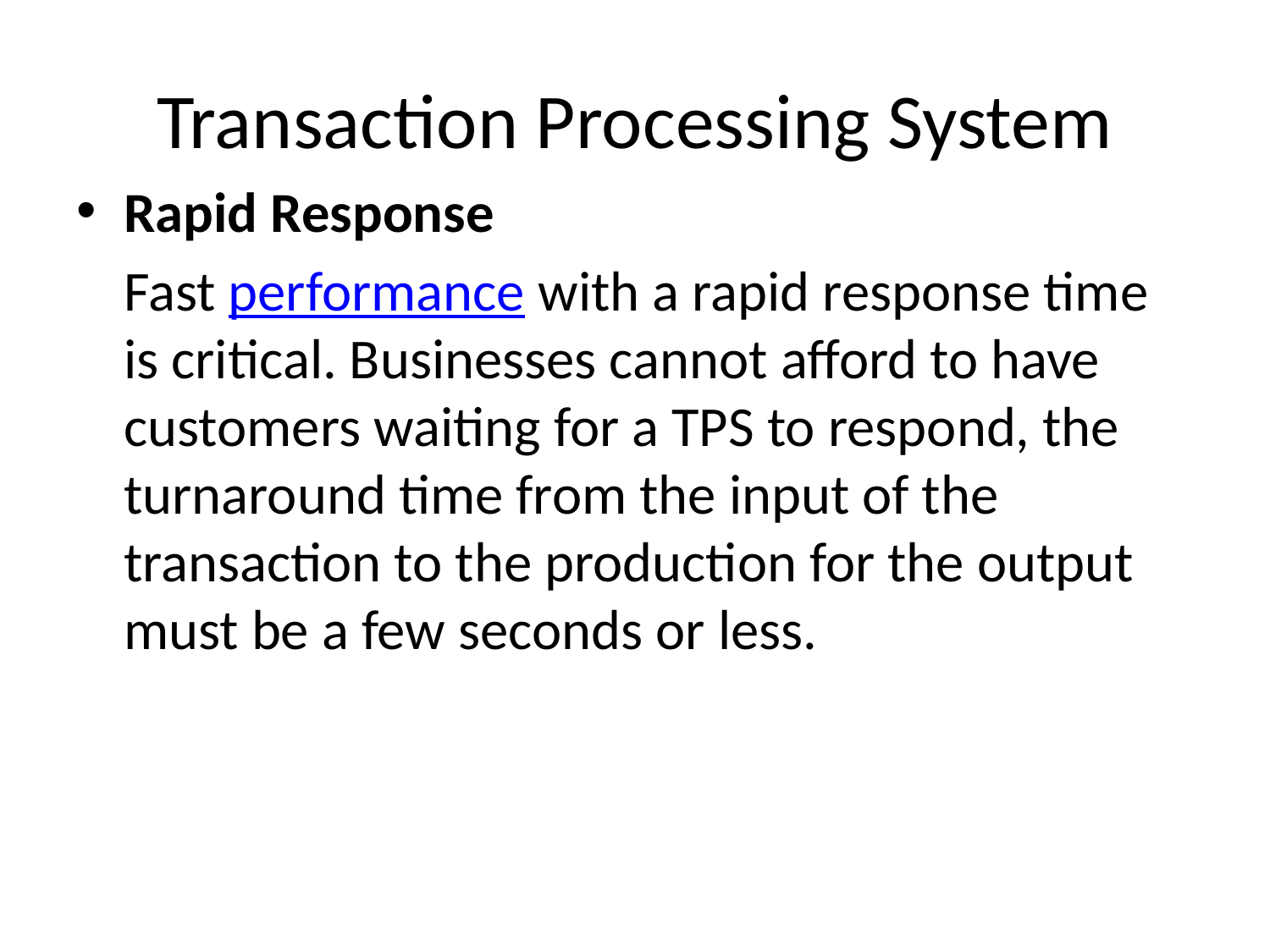

# Transaction Processing System
Rapid Response
	Fast performance with a rapid response time is critical. Businesses cannot afford to have customers waiting for a TPS to respond, the turnaround time from the input of the transaction to the production for the output must be a few seconds or less.